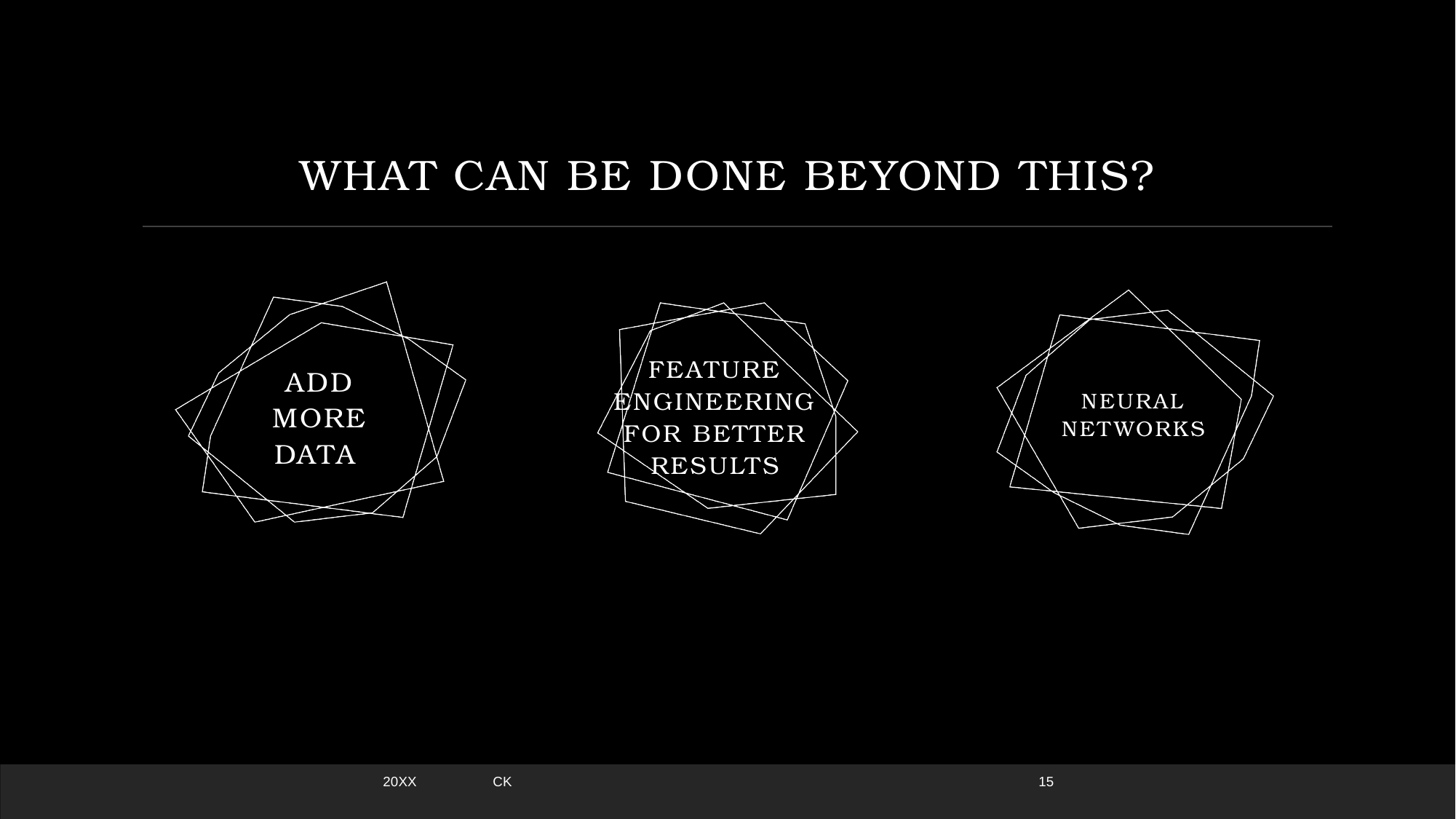

# WHAT CAN BE DONE BEYOND THIS?
NEURAL NETWORKS
ADD More data
FEATURE ENGINEERING FOR BETTER RESULTS
20XX
ck
15